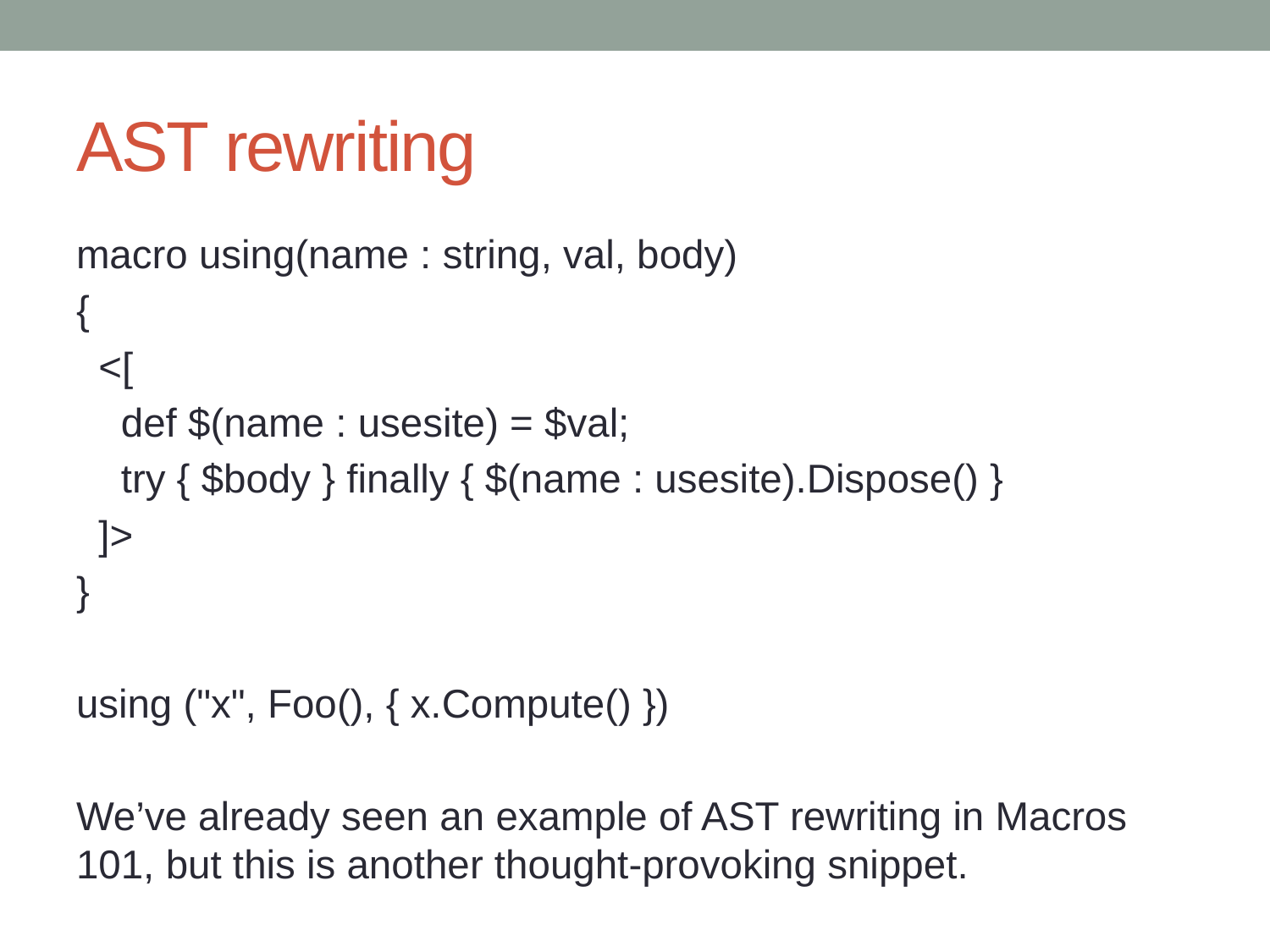

# AST rewriting
macro using(name : string, val, body)
{
  <[
    def $(name : usesite) = $val;
    try { $body } finally { $(name : usesite).Dispose() }
  ]>
}

using ("x", Foo(), { x.Compute() })

We’ve already seen an example of AST rewriting in Macros 101, but this is another thought-provoking snippet.